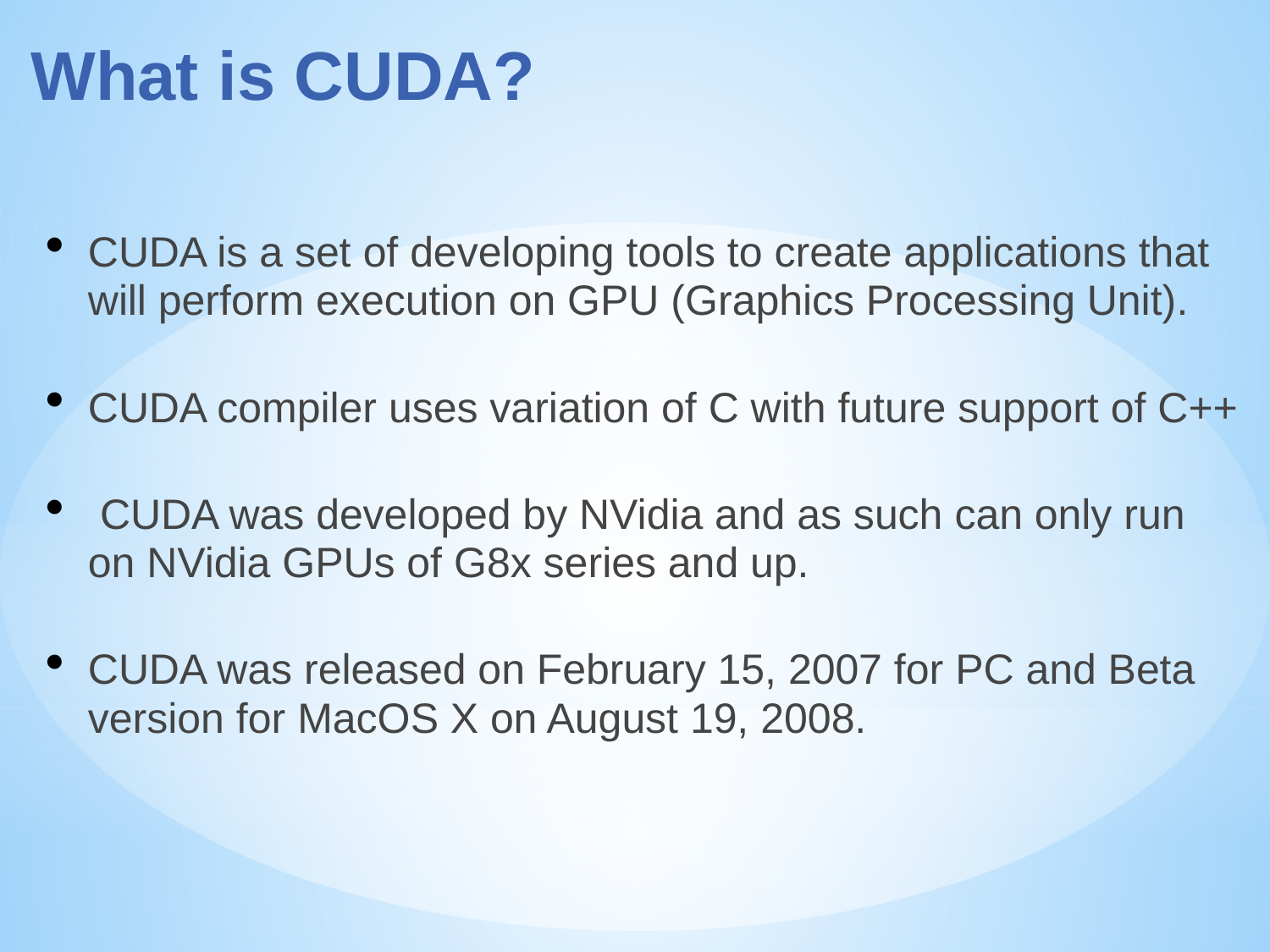

# What is CUDA?
CUDA is a set of developing tools to create applications that will perform execution on GPU (Graphics Processing Unit).

CUDA compiler uses variation of C with future support of C++

 CUDA was developed by NVidia and as such can only run on NVidia GPUs of G8x series and up.

CUDA was released on February 15, 2007 for PC and Beta version for MacOS X on August 19, 2008.